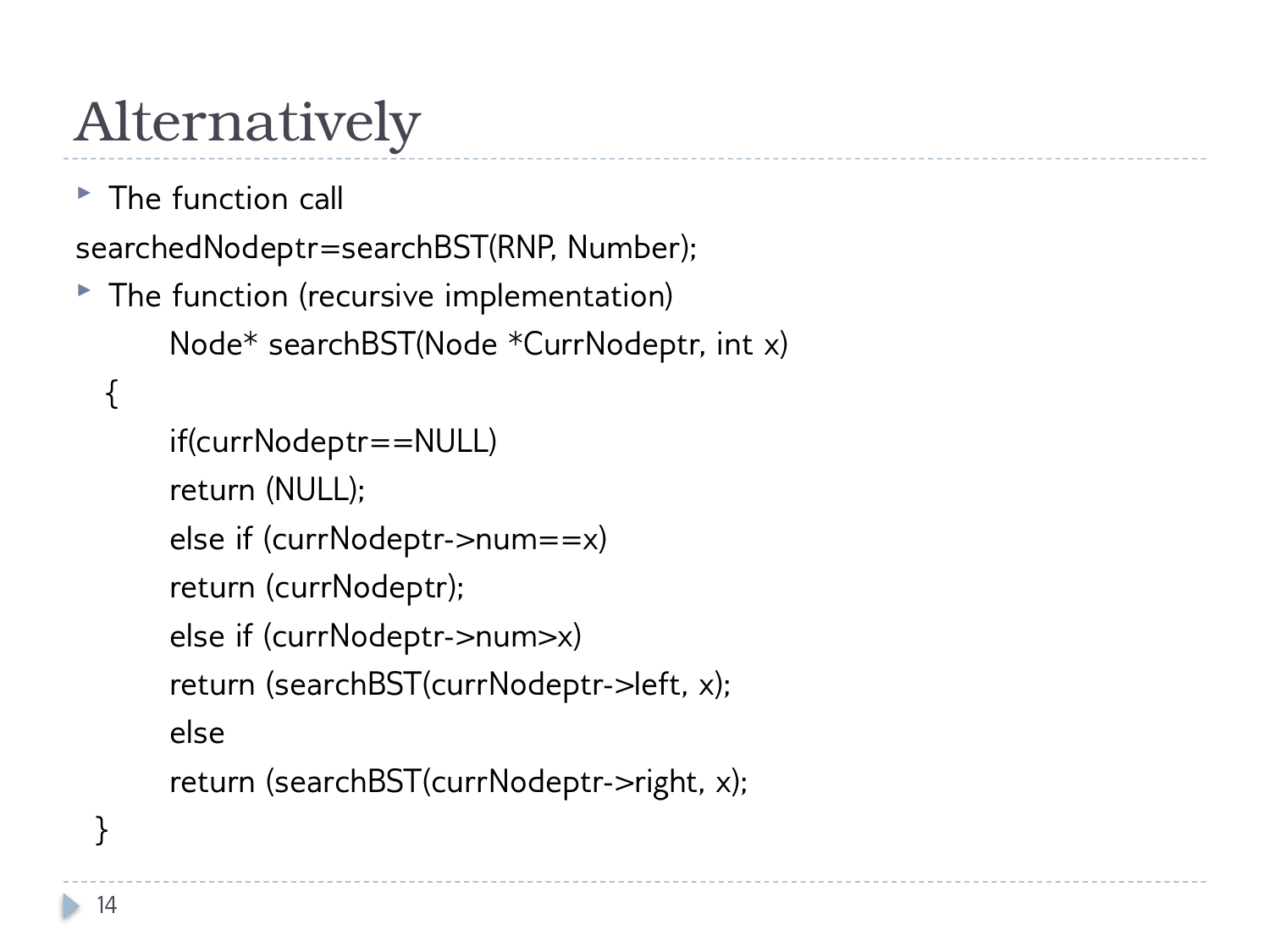

# Alternatively
The function call
searchedNodeptr=searchBST(RNP, Number);
The function (recursive implementation)
	Node* searchBST(Node *CurrNodeptr, int x)
   {
		if(currNodeptr==NULL)
			return (NULL);
		else if (currNodeptr->num==x)
			return (currNodeptr);
		else if (currNodeptr->num>x)
			return (searchBST(currNodeptr->left, x);
		else
			return (searchBST(currNodeptr->right, x);
  }

14